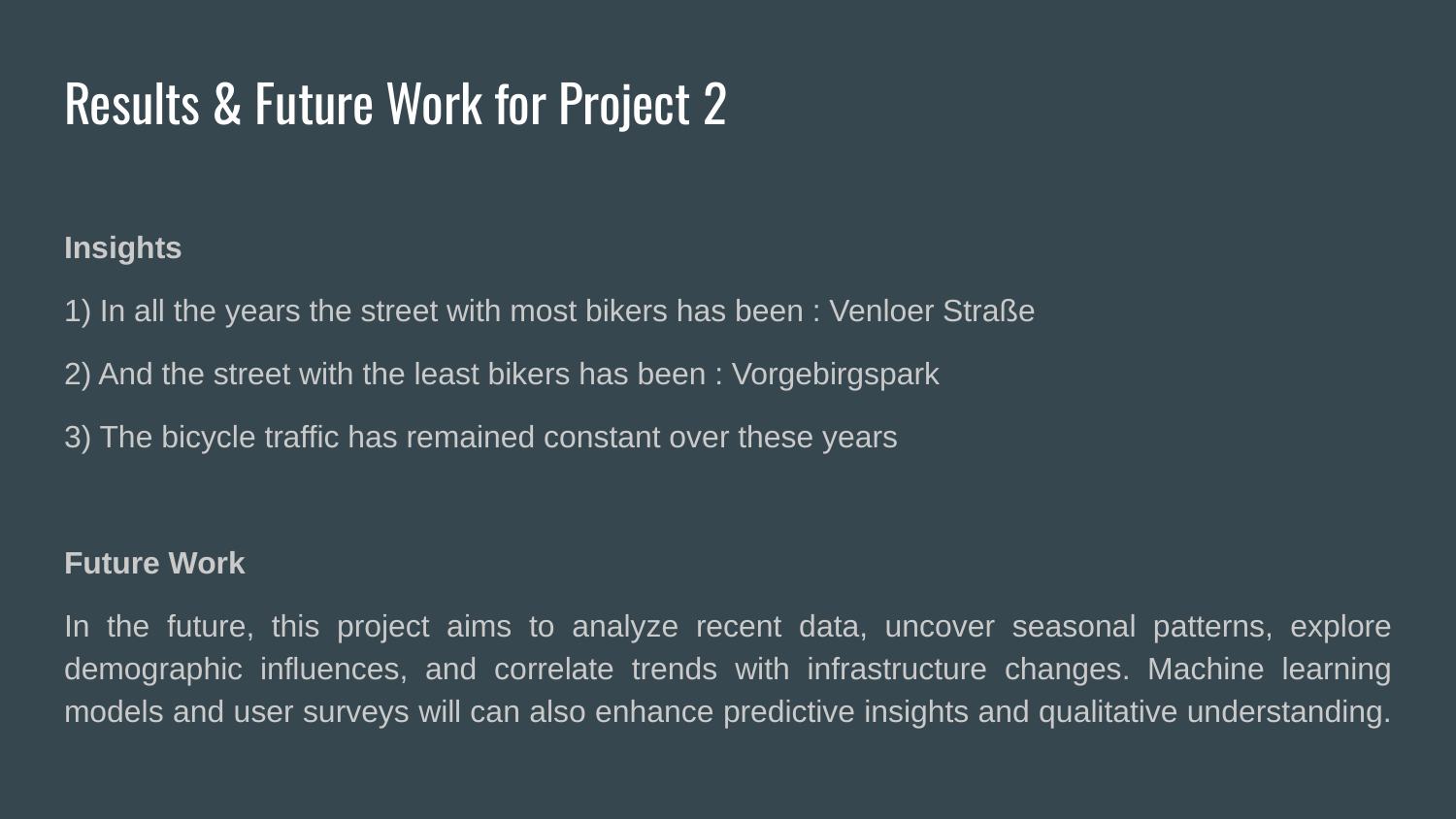

# Results & Future Work for Project 2
Insights
1) In all the years the street with most bikers has been : Venloer Straße
2) And the street with the least bikers has been : Vorgebirgspark
3) The bicycle traffic has remained constant over these years

Future Work
In the future, this project aims to analyze recent data, uncover seasonal patterns, explore demographic influences, and correlate trends with infrastructure changes. Machine learning models and user surveys will can also enhance predictive insights and qualitative understanding.